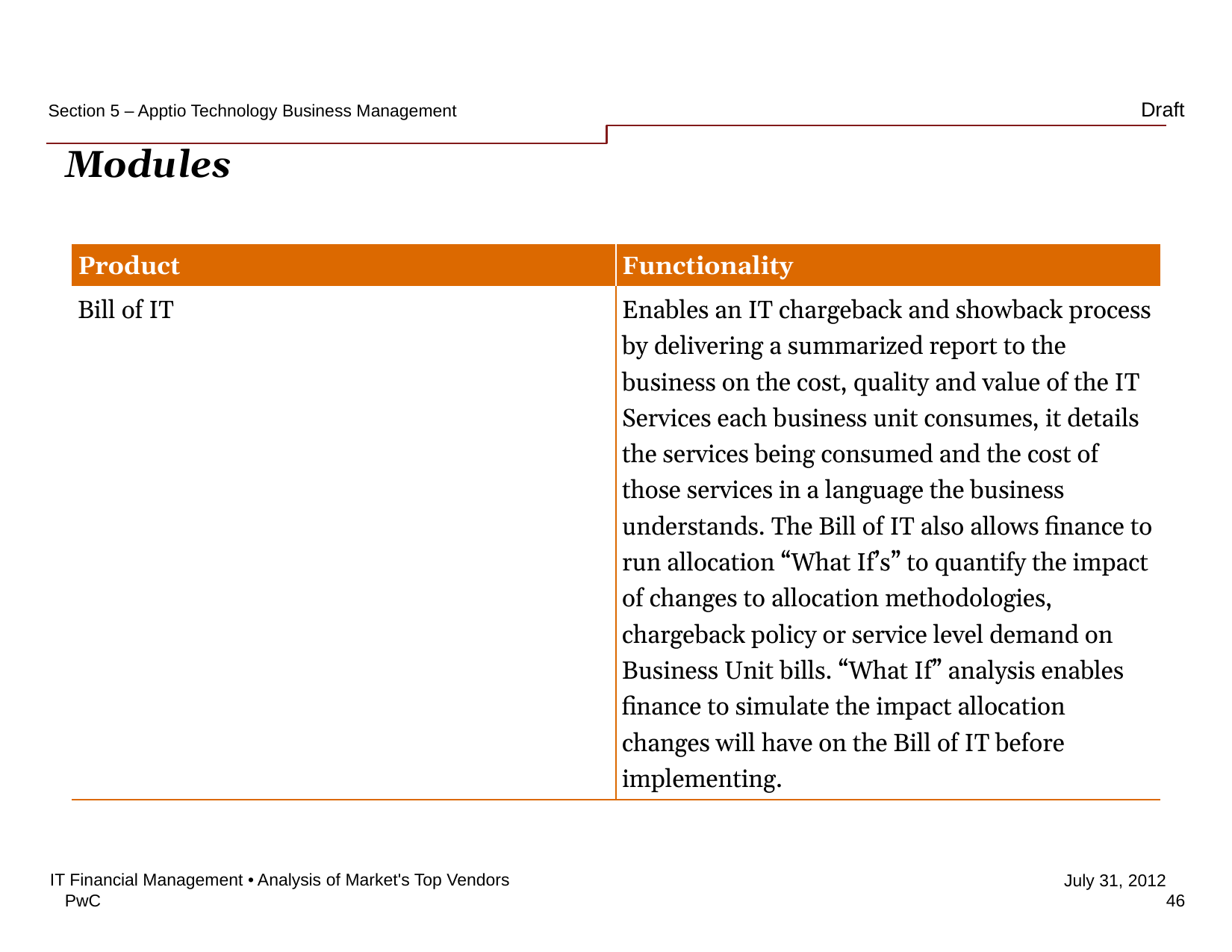

Section 5 – Apptio Technology Business Management
# Modules
| Product | Functionality |
| --- | --- |
| Bill of IT | Enables an IT chargeback and showback process by delivering a summarized report to the business on the cost, quality and value of the IT Services each business unit consumes, it details the services being consumed and the cost of those services in a language the business understands. The Bill of IT also allows finance to run allocation “What If’s” to quantify the impact of changes to allocation methodologies, chargeback policy or service level demand on Business Unit bills. “What If” analysis enables finance to simulate the impact allocation changes will have on the Bill of IT before implementing. |
IT Financial Management • Analysis of Market's Top Vendors
46